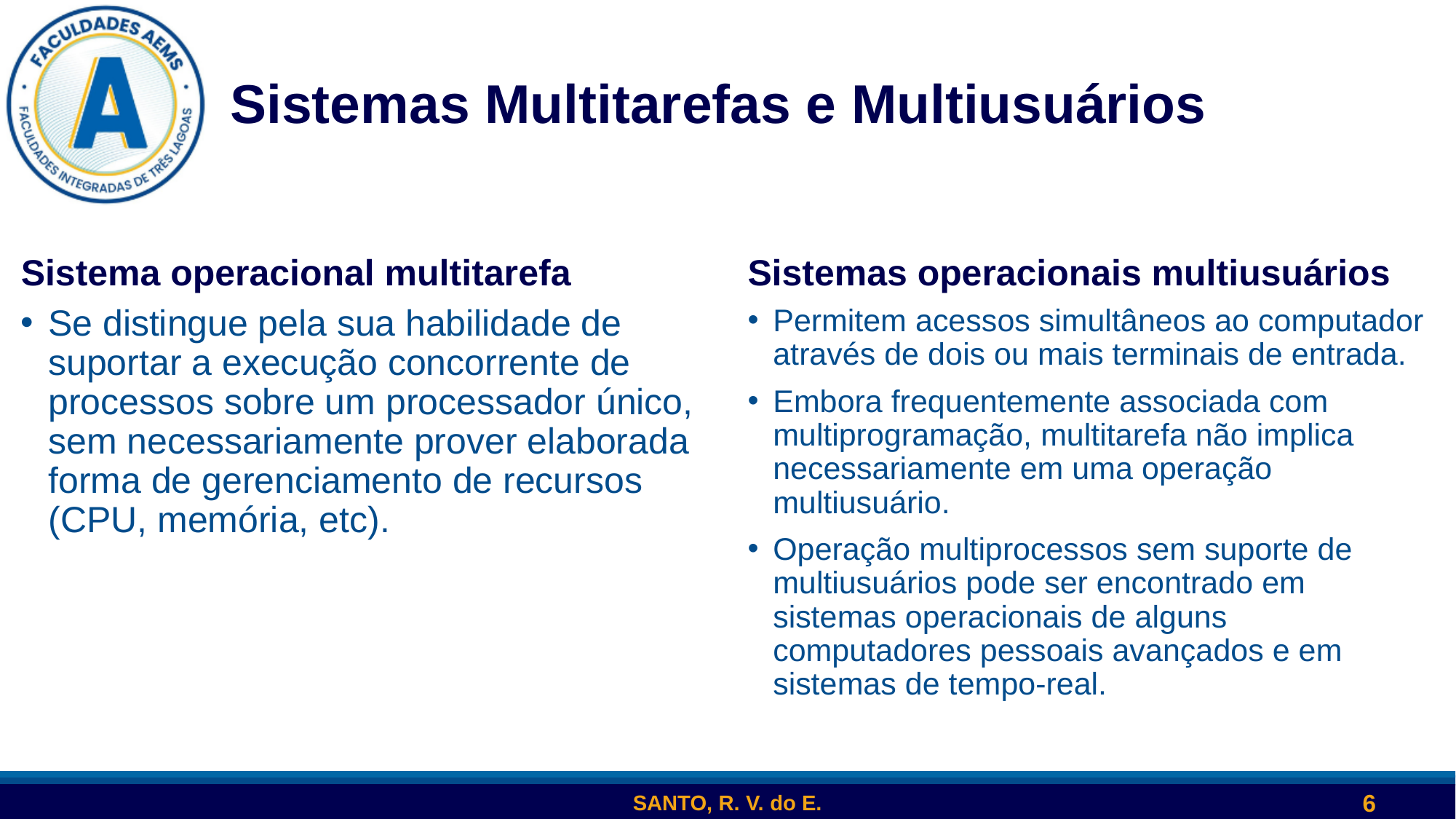

SANTO, R. V. do E.
6
# Sistemas Multitarefas e Multiusuários
Sistema operacional multitarefa
Sistemas operacionais multiusuários
Se distingue pela sua habilidade de suportar a execução concorrente de processos sobre um processador único, sem necessariamente prover elaborada forma de gerenciamento de recursos (CPU, memória, etc).
Permitem acessos simultâneos ao computador através de dois ou mais terminais de entrada.
Embora frequentemente associada com multiprogramação, multitarefa não implica necessariamente em uma operação multiusuário.
Operação multiprocessos sem suporte de multiusuários pode ser encontrado em sistemas operacionais de alguns computadores pessoais avançados e em sistemas de tempo-real.